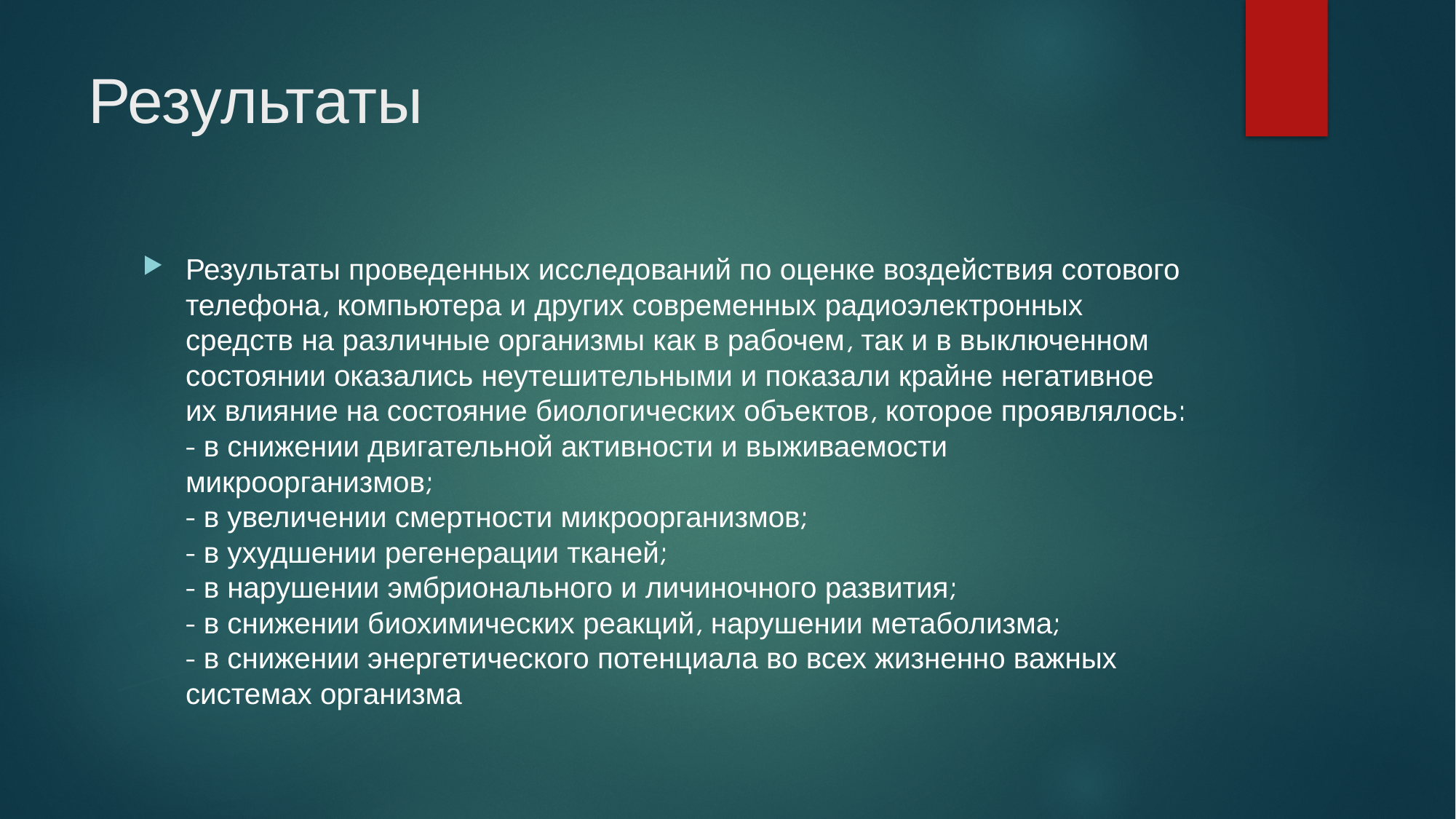

# Результаты
Результаты проведенных исследований по оценке воздействия сотового телефона, компьютера и других современных радиоэлектронных средств на различные организмы как в рабочем, так и в выключенном состоянии оказались неутешительными и показали крайне негативное их влияние на состояние биологических объектов, которое проявлялось:
- в снижении двигательной активности и выживаемости микроорганизмов;
- в увеличении смертности микроорганизмов;
- в ухудшении регенерации тканей;
- в нарушении эмбрионального и личиночного развития;
- в снижении биохимических реакций, нарушении метаболизма;
- в снижении энергетического потенциала во всех жизненно важных системах организма